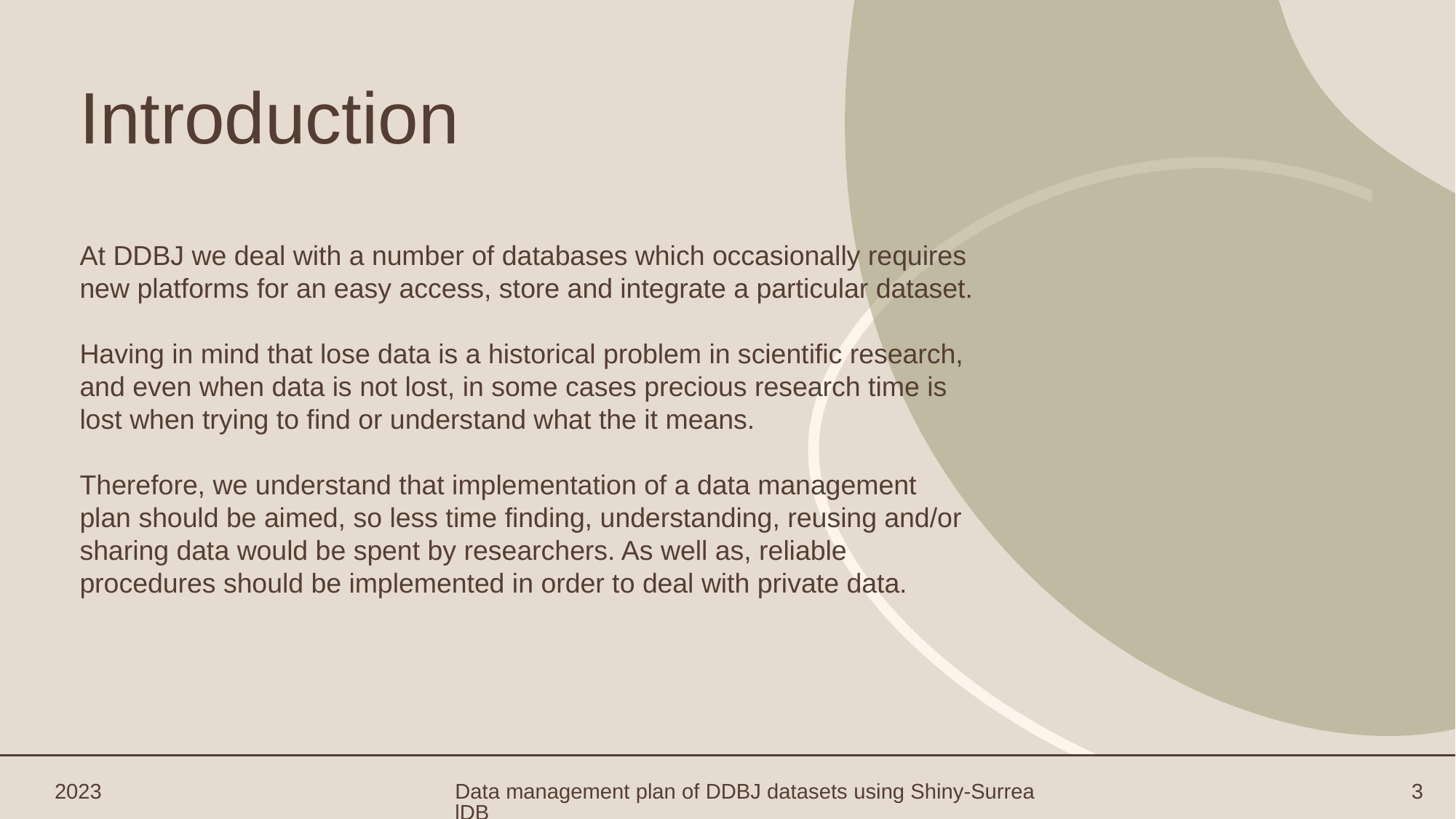

# Introduction
At DDBJ we deal with a number of databases which occasionally requires new platforms for an easy access, store and integrate a particular dataset.

Having in mind that lose data is a historical problem in scientific research, and even when data is not lost, in some cases precious research time is lost when trying to find or understand what the it means.

Therefore, we understand that implementation of a data management plan should be aimed, so less time finding, understanding, reusing and/or sharing data would be spent by researchers. As well as, reliable procedures should be implemented in order to deal with private data.
2023
Data management plan of DDBJ datasets using Shiny-SurrealDB
3